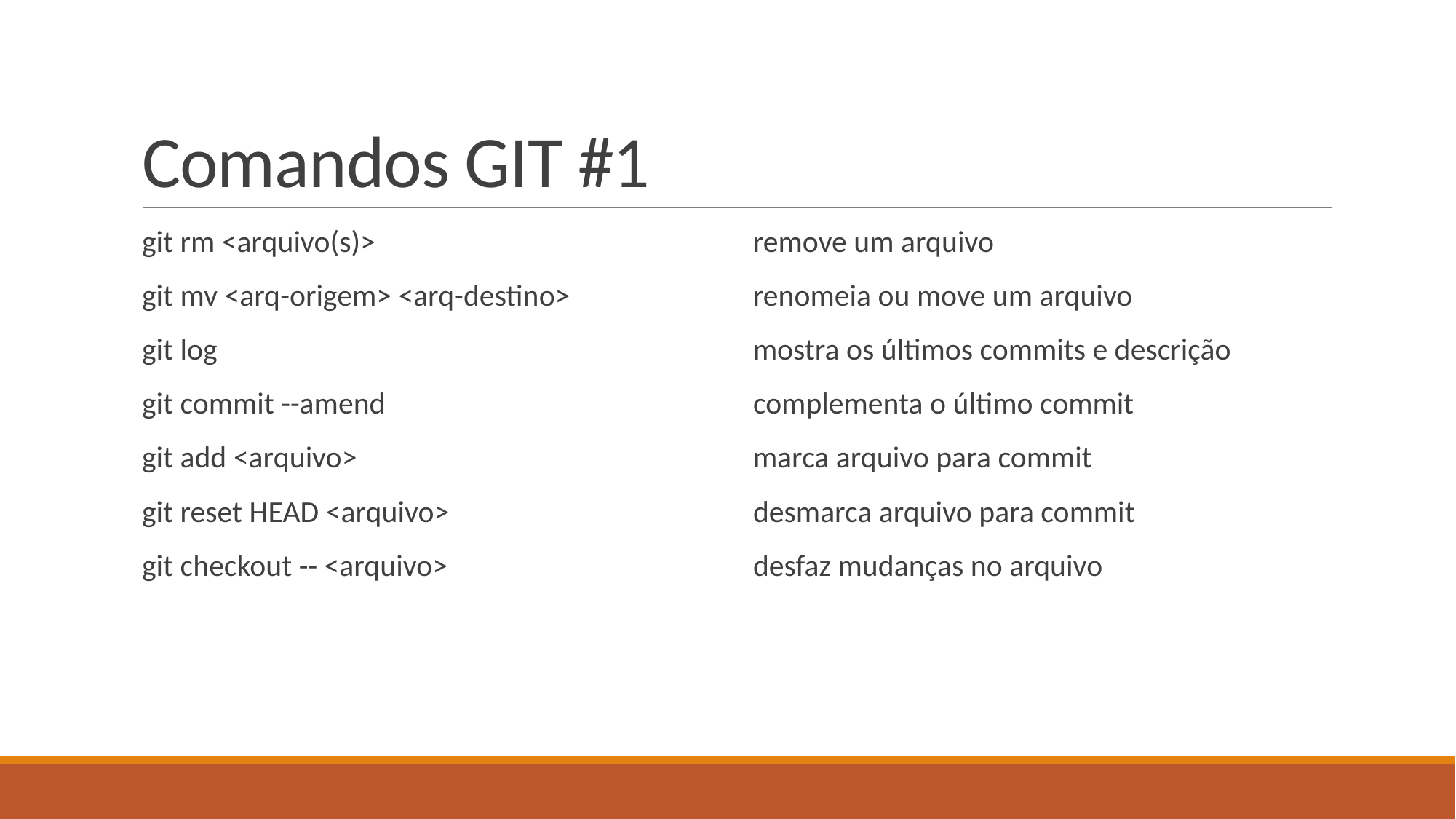

# Comandos GIT #1
git rm <arquivo(s)>
git mv <arq-origem> <arq-destino>
git log
git commit --amend
git add <arquivo>
git reset HEAD <arquivo>
git checkout -- <arquivo>

remove um arquivo
renomeia ou move um arquivo
mostra os últimos commits e descrição
complementa o último commit
marca arquivo para commit
desmarca arquivo para commit
desfaz mudanças no arquivo